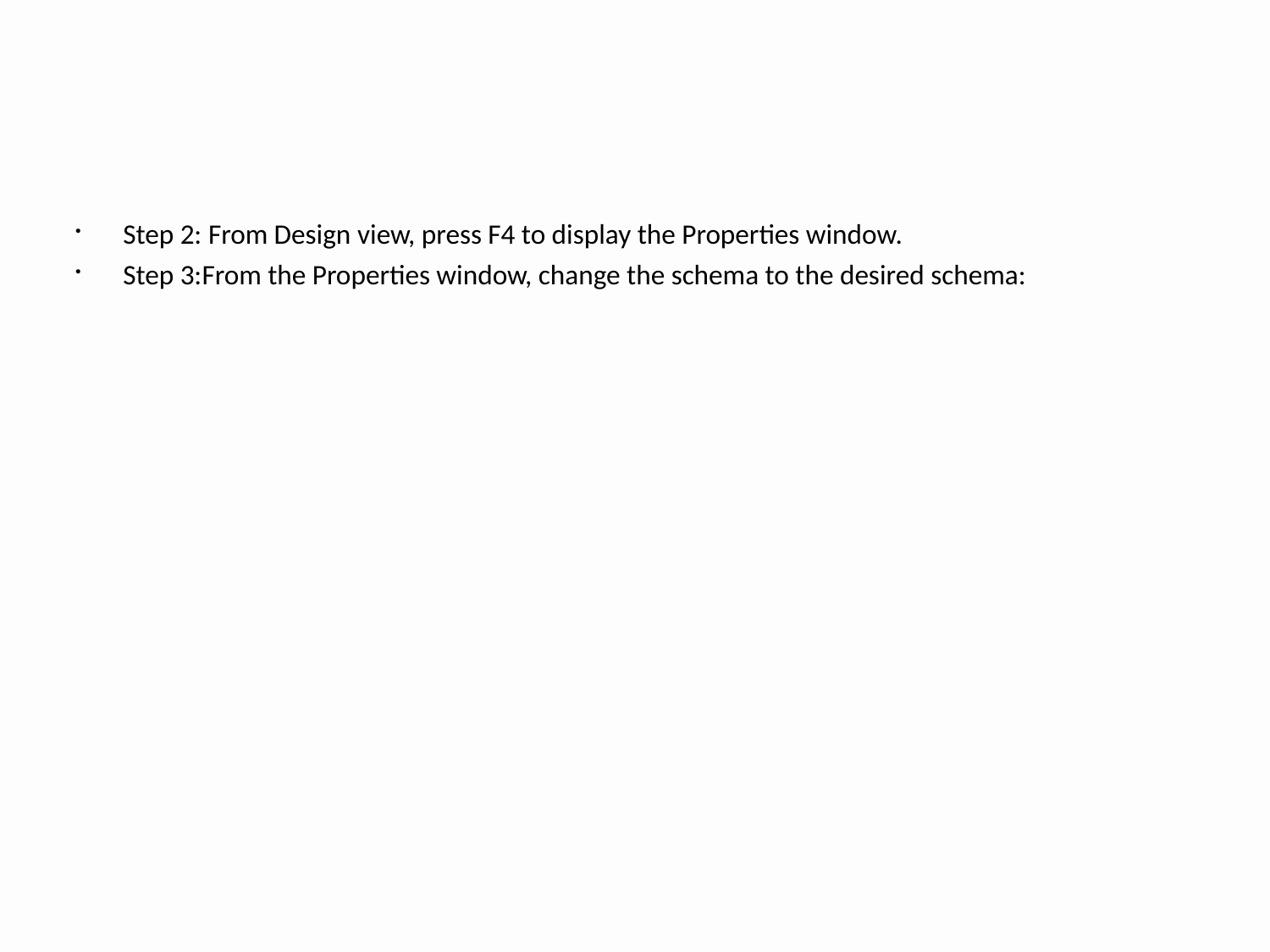

Step 2: From Design view, press F4 to display the Properties window.
Step 3:From the Properties window, change the schema to the desired schema: